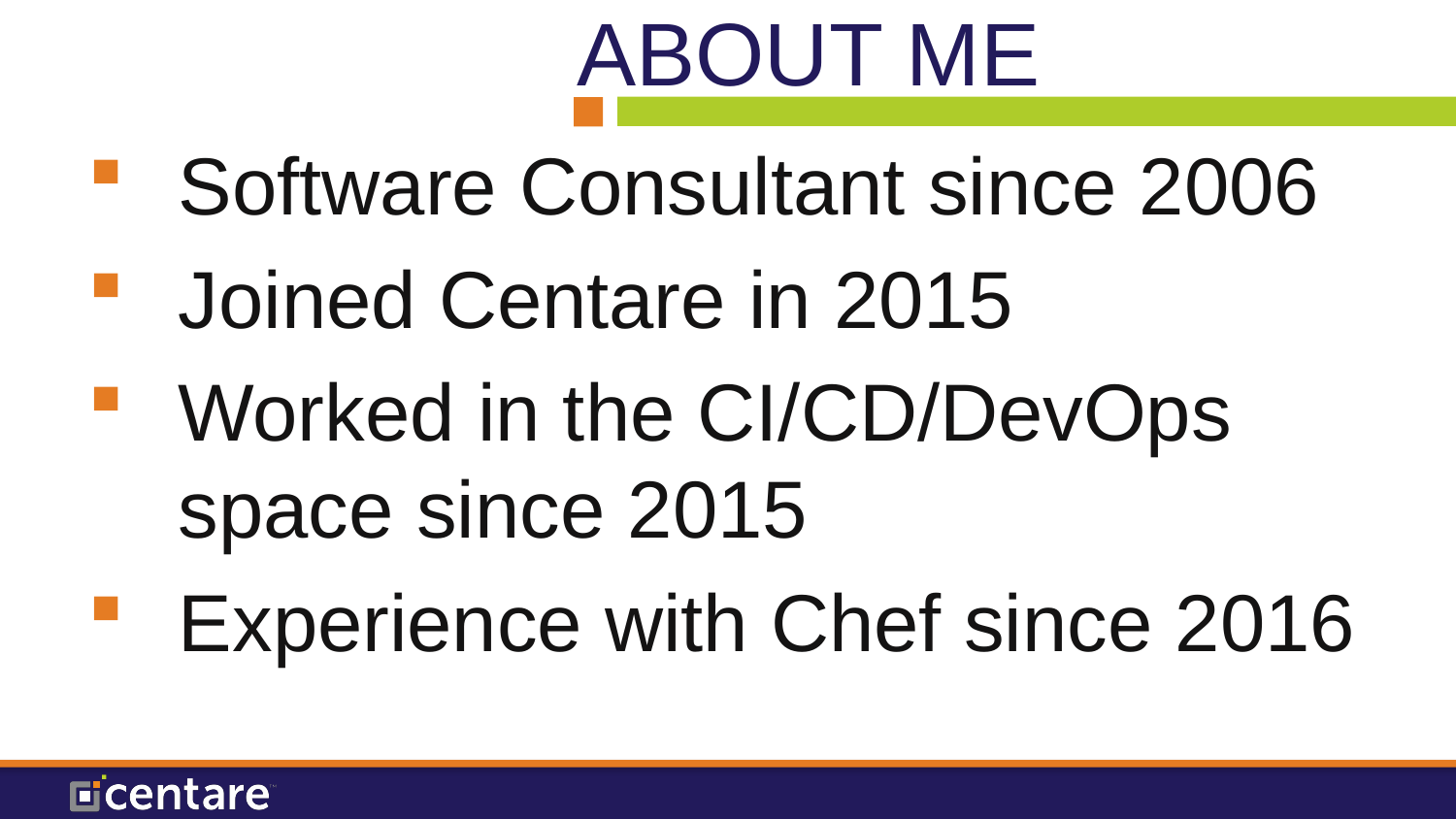

# About Me
Software Consultant since 2006
Joined Centare in 2015
Worked in the CI/CD/DevOps space since 2015
Experience with Chef since 2016